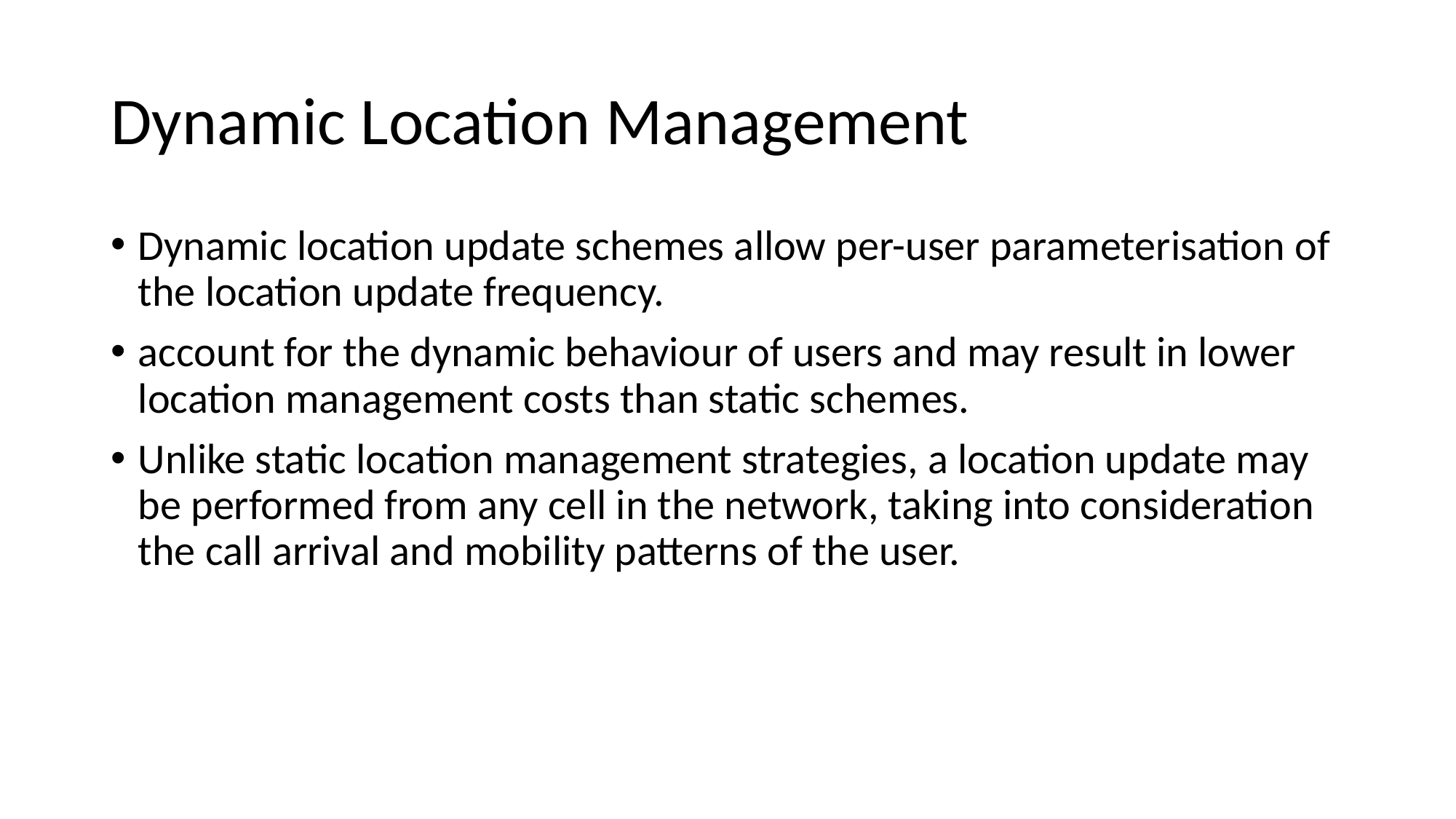

# Dynamic Location Management
Dynamic location update schemes allow per-user parameterisation of the location update frequency.
account for the dynamic behaviour of users and may result in lower location management costs than static schemes.
Unlike static location management strategies, a location update may be performed from any cell in the network, taking into consideration the call arrival and mobility patterns of the user.